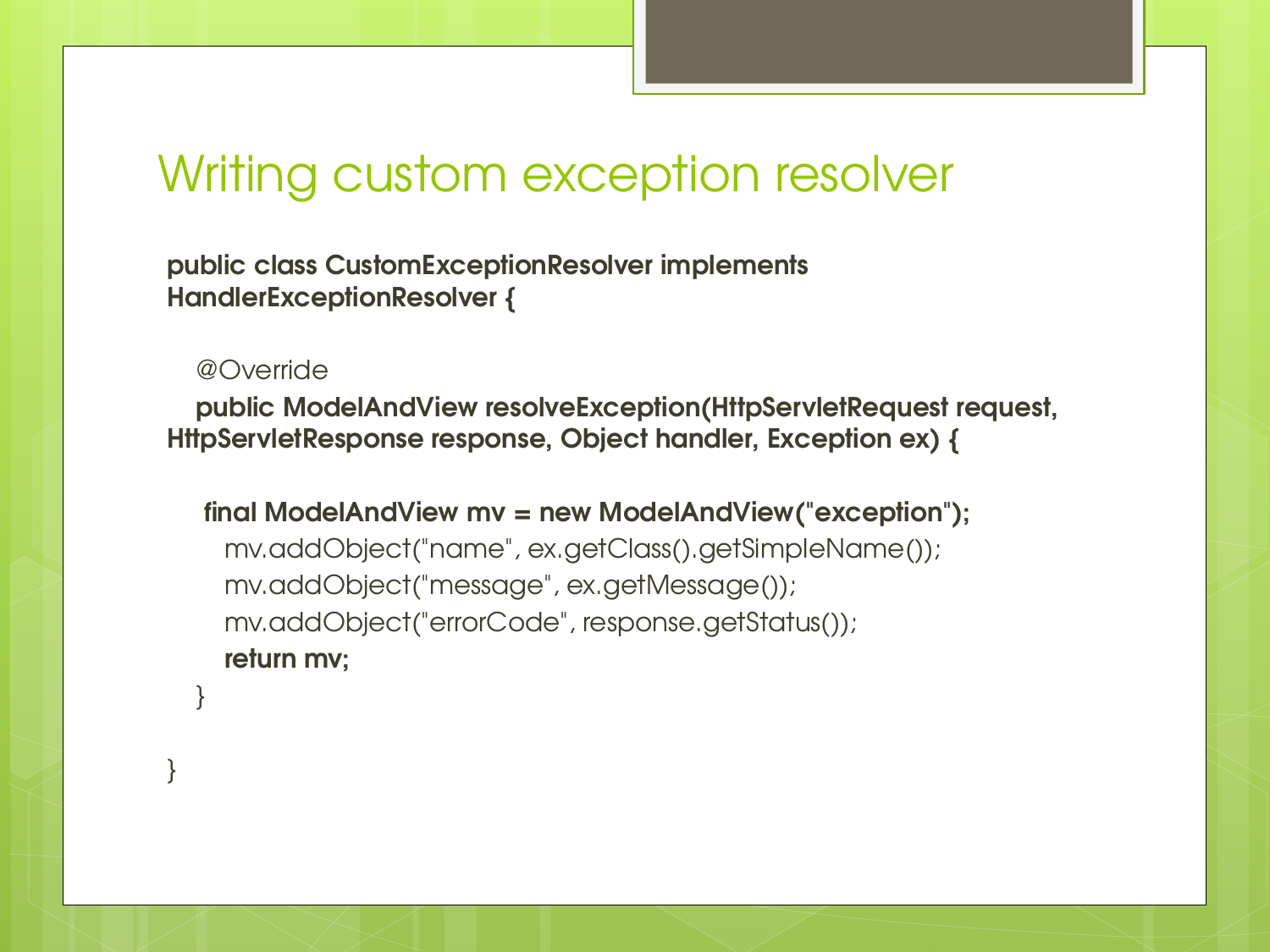

# Writing custom exception resolver
public class CustomExceptionResolver implements HandlerExceptionResolver {

    @Override
    public ModelAndView resolveException(HttpServletRequest request, HttpServletResponse response, Object handler, Exception ex) {

     final ModelAndView mv = new ModelAndView("exception");
        mv.addObject("name", ex.getClass().getSimpleName());
        mv.addObject("message", ex.getMessage());
        mv.addObject("errorCode", response.getStatus());
        return mv;
    }

}